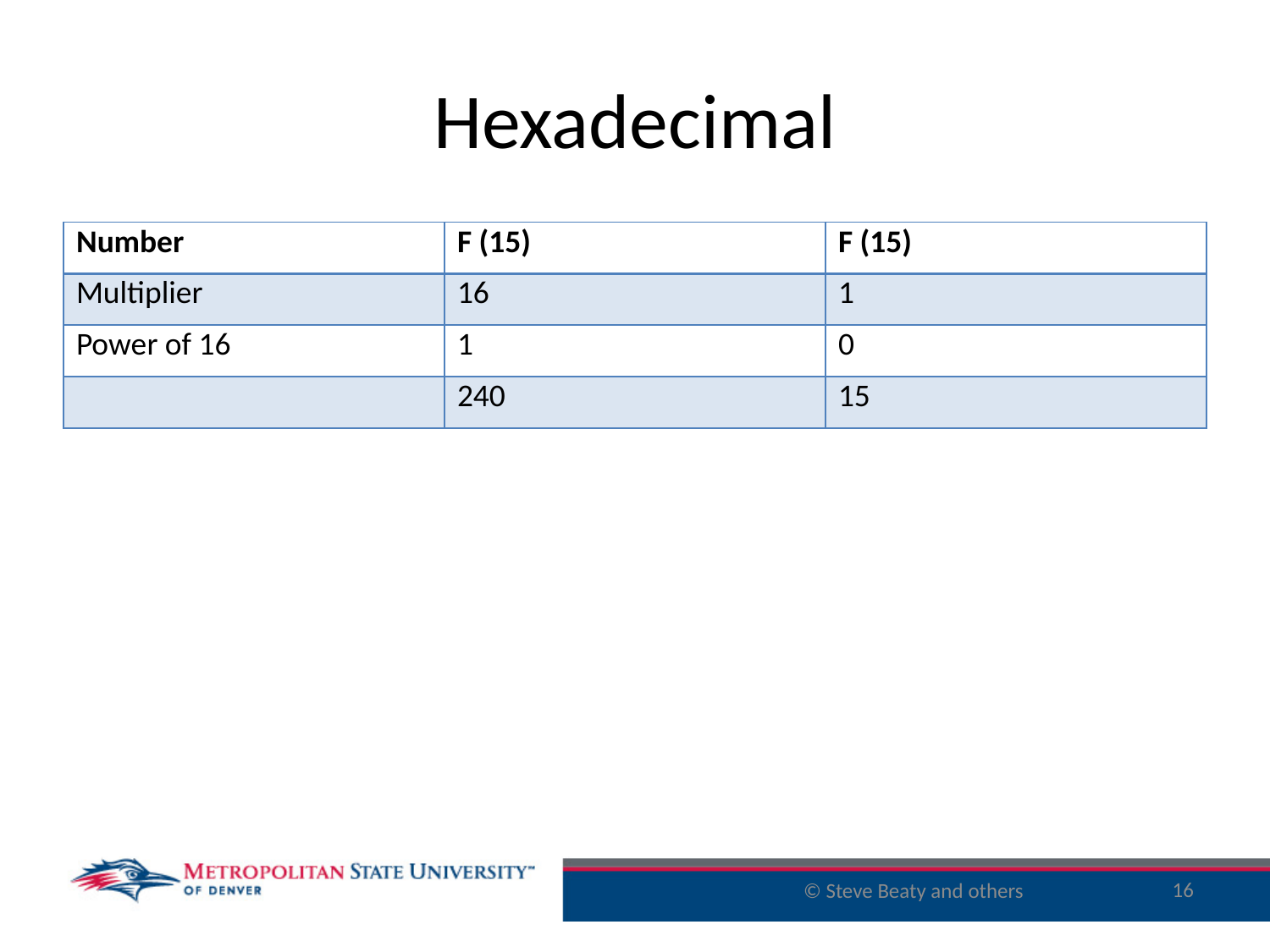

# Hexadecimal
| Number | F (15) | F (15) |
| --- | --- | --- |
| Multiplier | 16 | 1 |
| Power of 16 | 1 | 0 |
|  | 240 | 15 |

16
© Steve Beaty and others